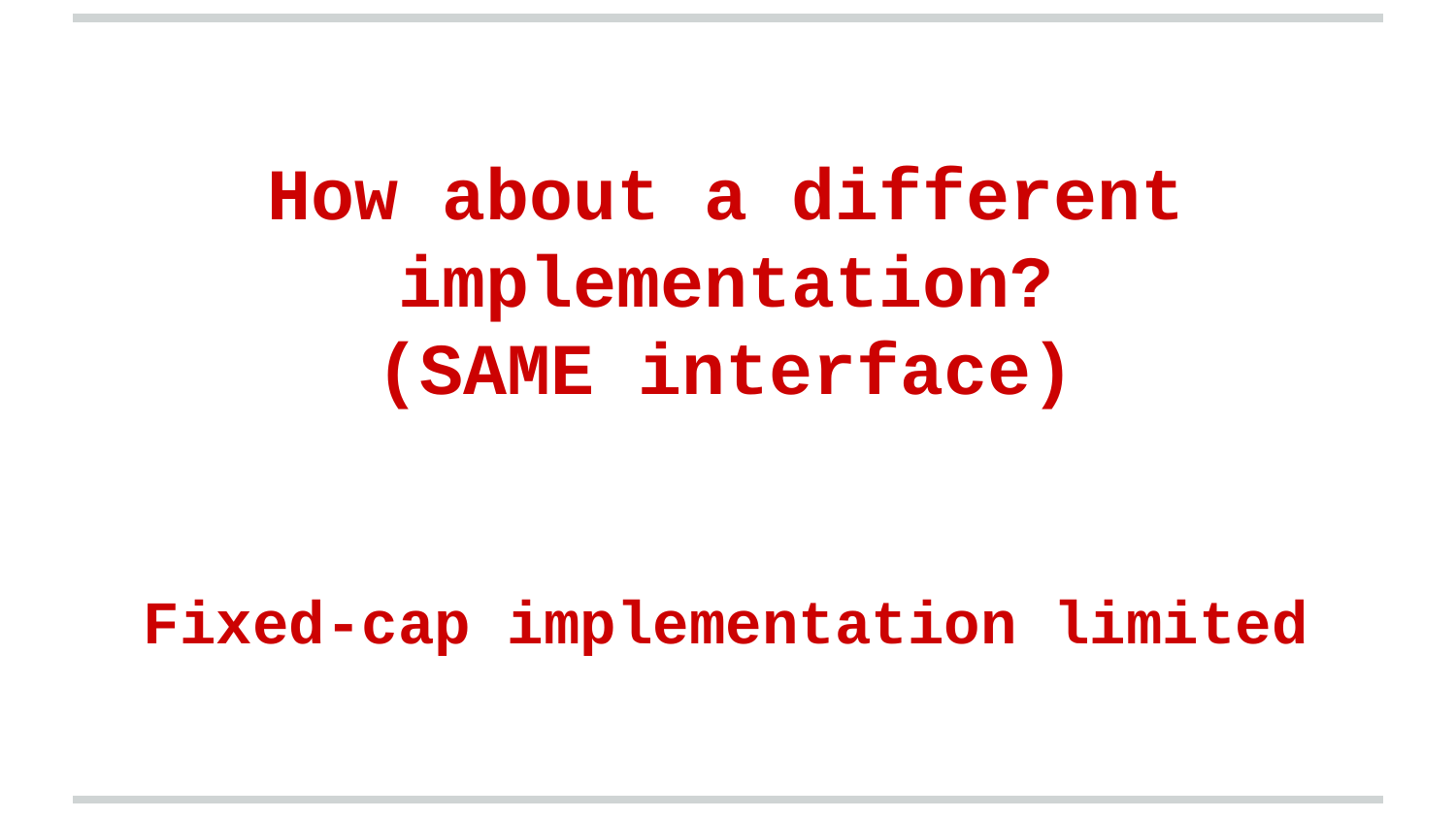

How about a different implementation?
(SAME interface)

Fixed-cap implementation limited